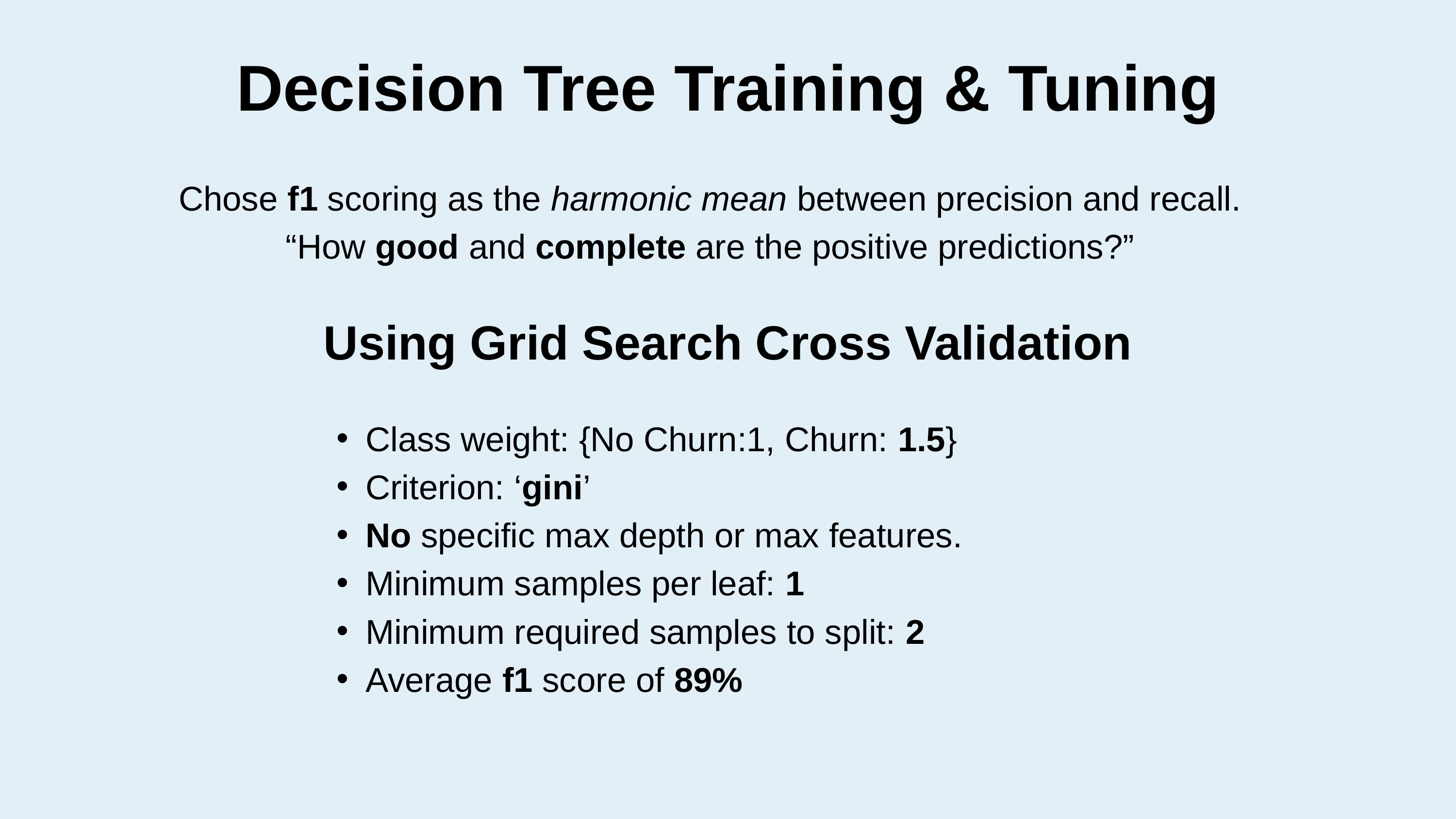

Decision Tree Training & Tuning
Chose f1 scoring as the harmonic mean between precision and recall.
“How good and complete are the positive predictions?”
Using Grid Search Cross Validation
Class weight: {No Churn:1, Churn: 1.5}
Criterion: ‘gini’
No specific max depth or max features.
Minimum samples per leaf: 1
Minimum required samples to split: 2
Average f1 score of 89%